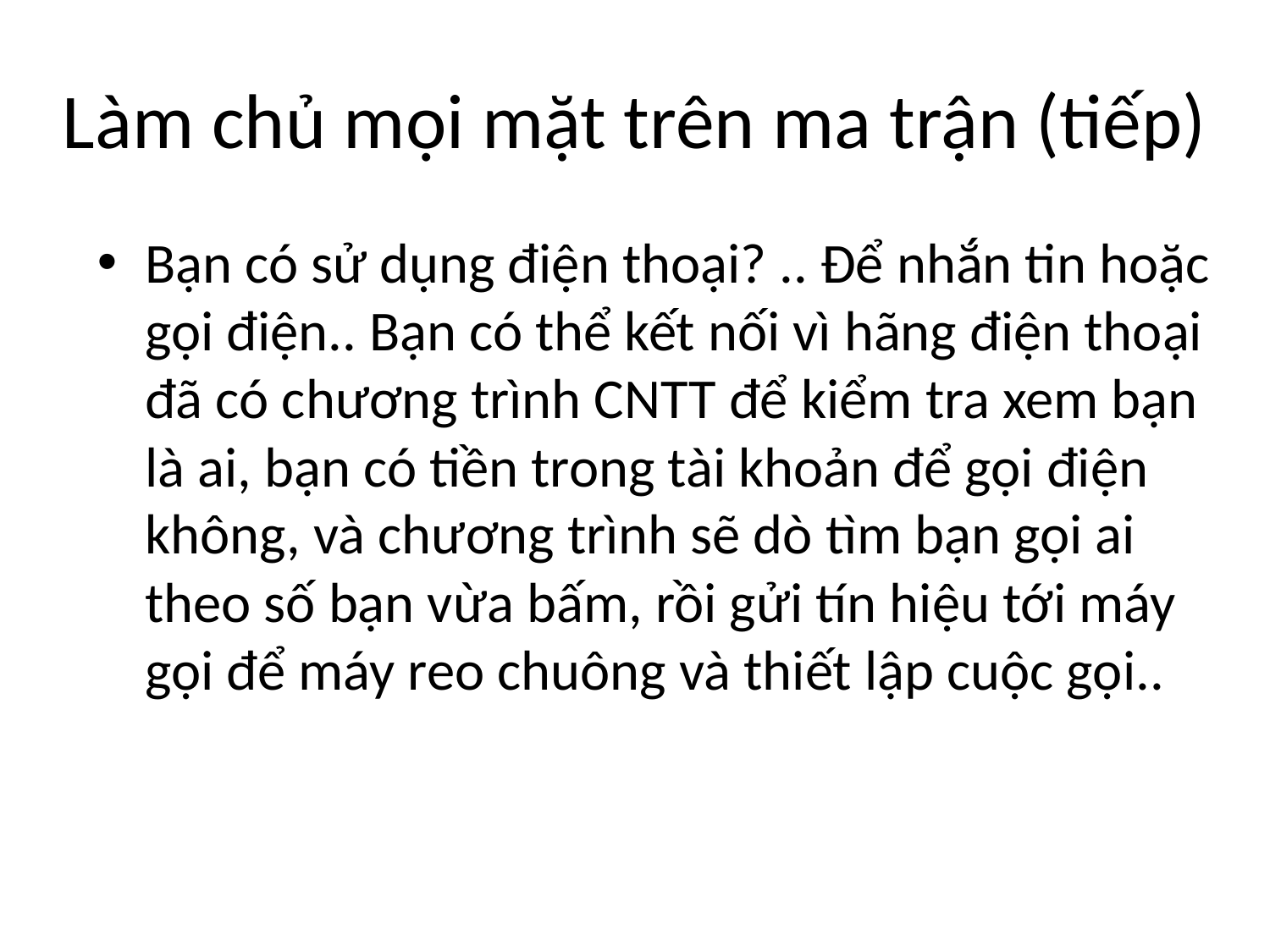

# Làm chủ mọi mặt trên ma trận (tiếp)
Bạn có sử dụng điện thoại? .. Để nhắn tin hoặc gọi điện.. Bạn có thể kết nối vì hãng điện thoại đã có chương trình CNTT để kiểm tra xem bạn là ai, bạn có tiền trong tài khoản để gọi điện không, và chương trình sẽ dò tìm bạn gọi ai theo số bạn vừa bấm, rồi gửi tín hiệu tới máy gọi để máy reo chuông và thiết lập cuộc gọi..